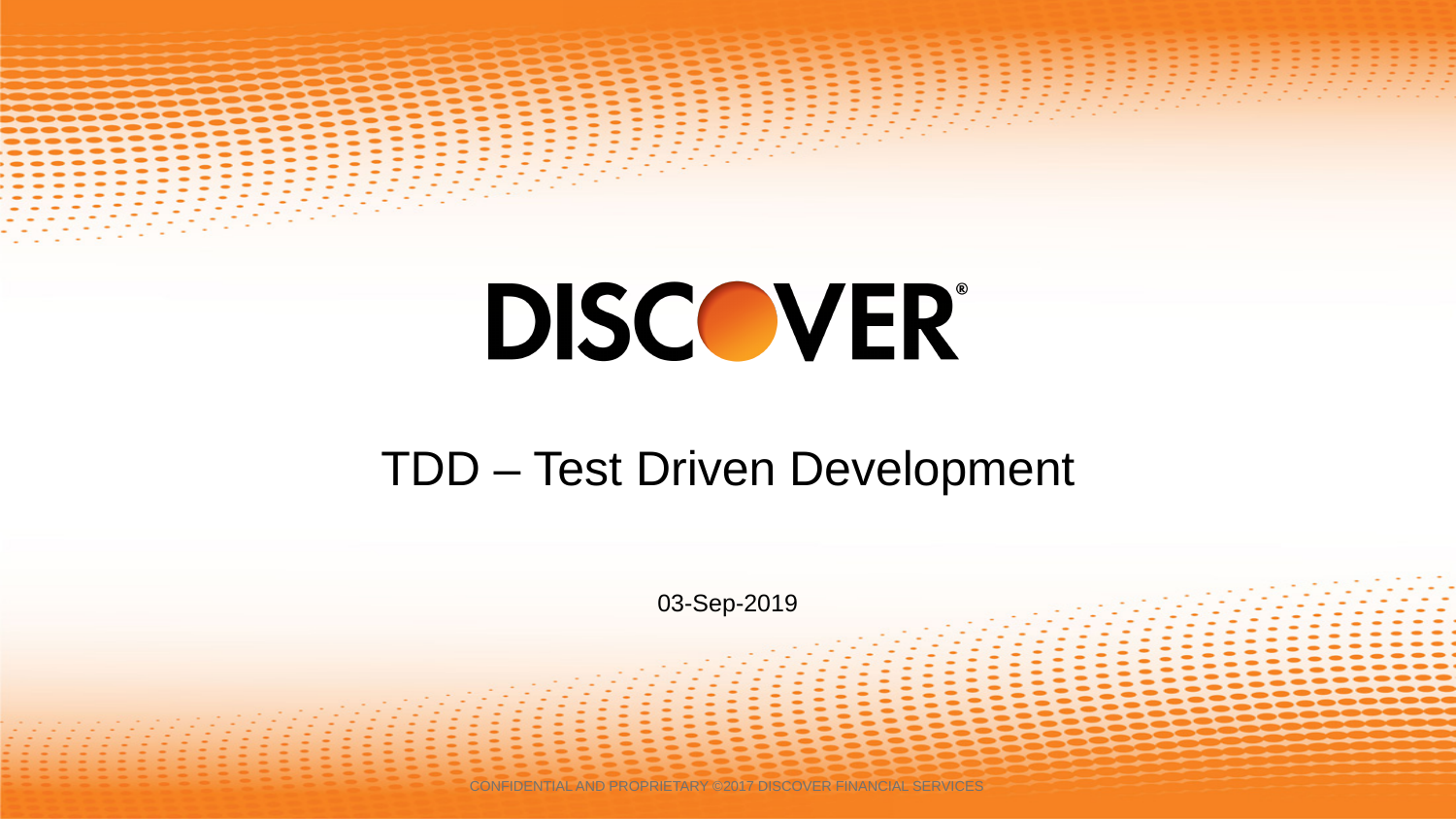

# TDD – Test Driven Development
03-Sep-2019